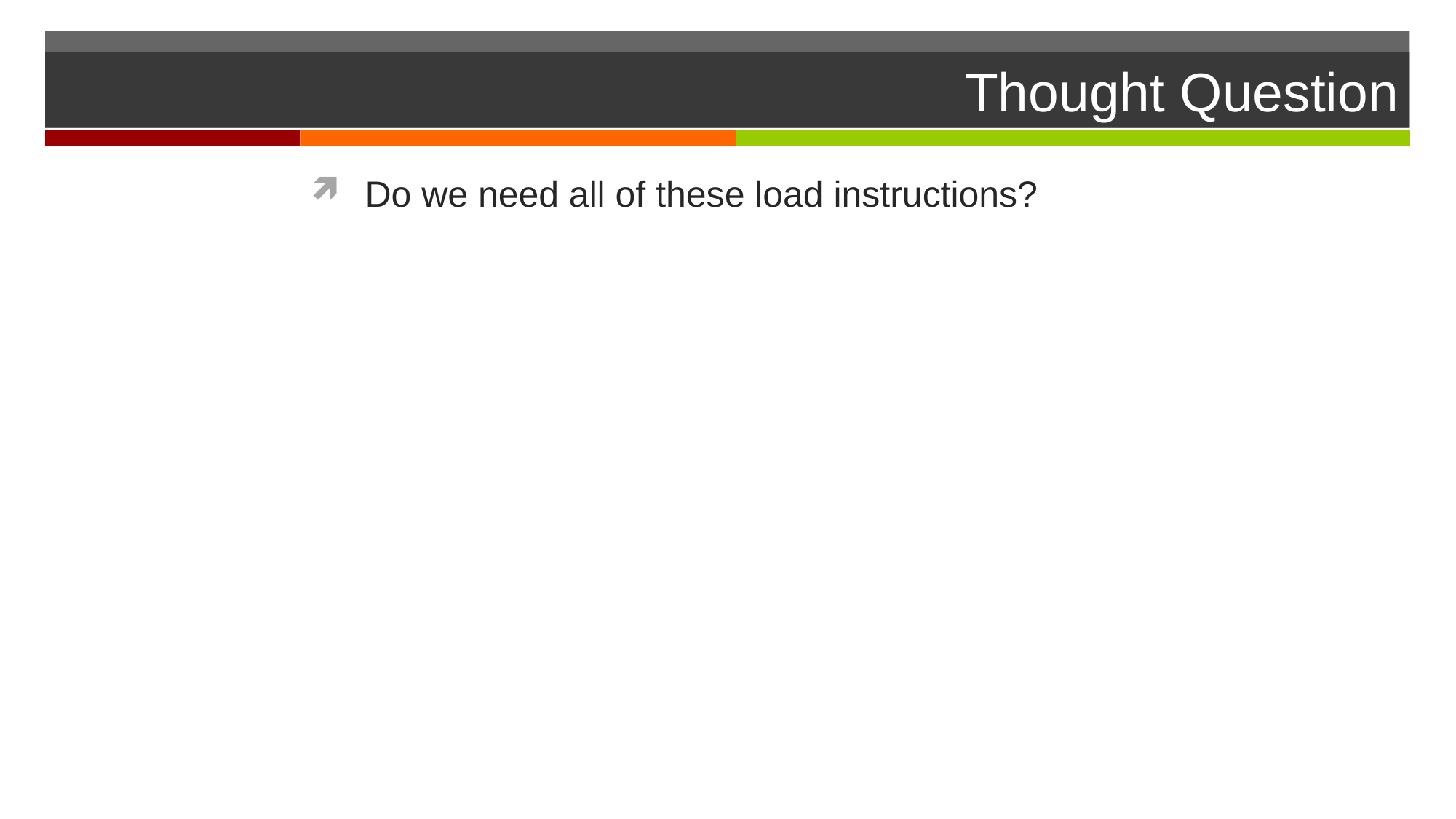

# Thought Question
Do we need all of these load instructions?